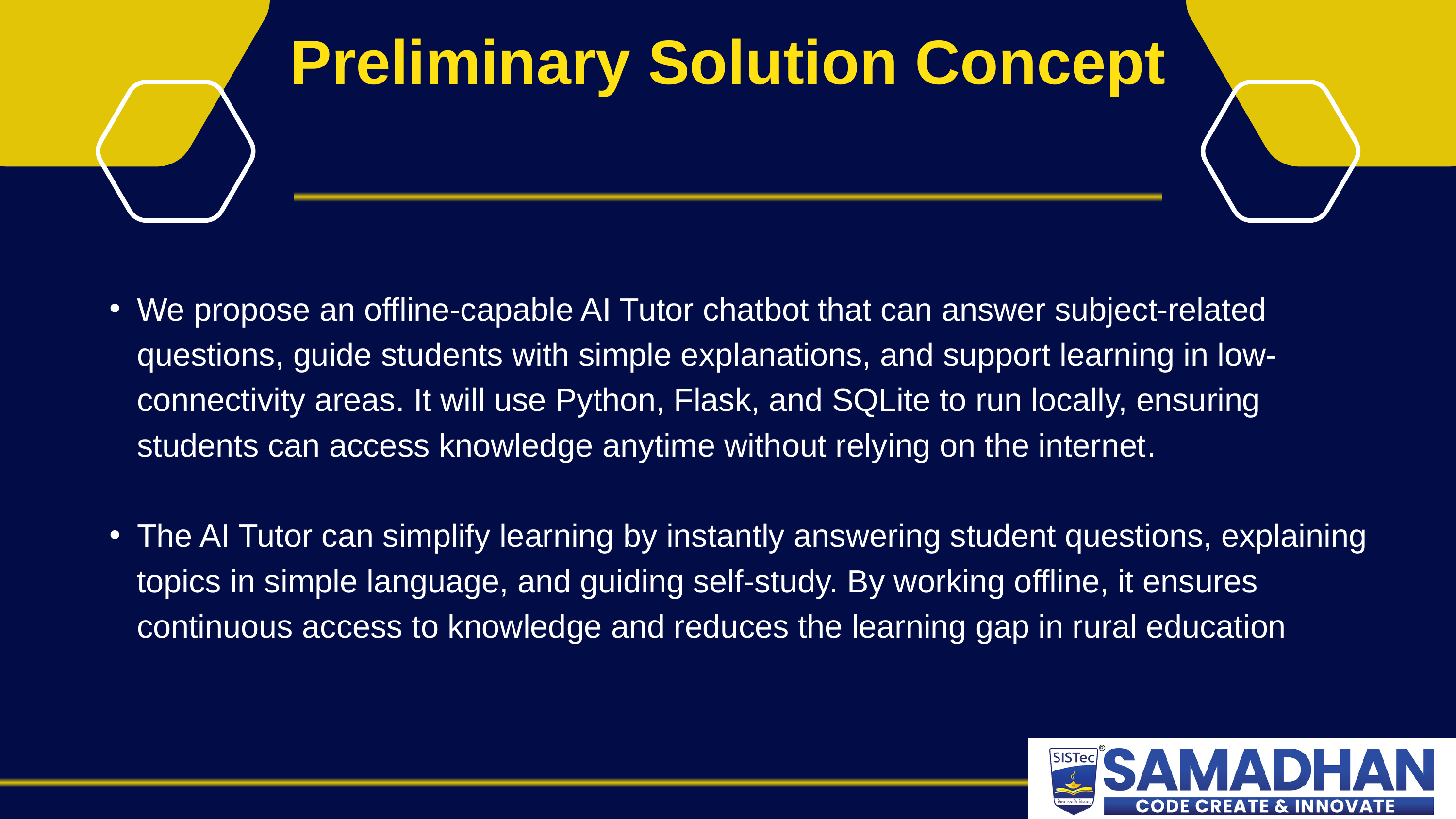

Preliminary Solution Concept

We propose an offline-capable AI Tutor chatbot that can answer subject-related questions, guide students with simple explanations, and support learning in low-connectivity areas. It will use Python, Flask, and SQLite to run locally, ensuring students can access knowledge anytime without relying on the internet.

The AI Tutor can simplify learning by instantly answering student questions, explaining topics in simple language, and guiding self-study. By working offline, it ensures continuous access to knowledge and reduces the learning gap in rural education